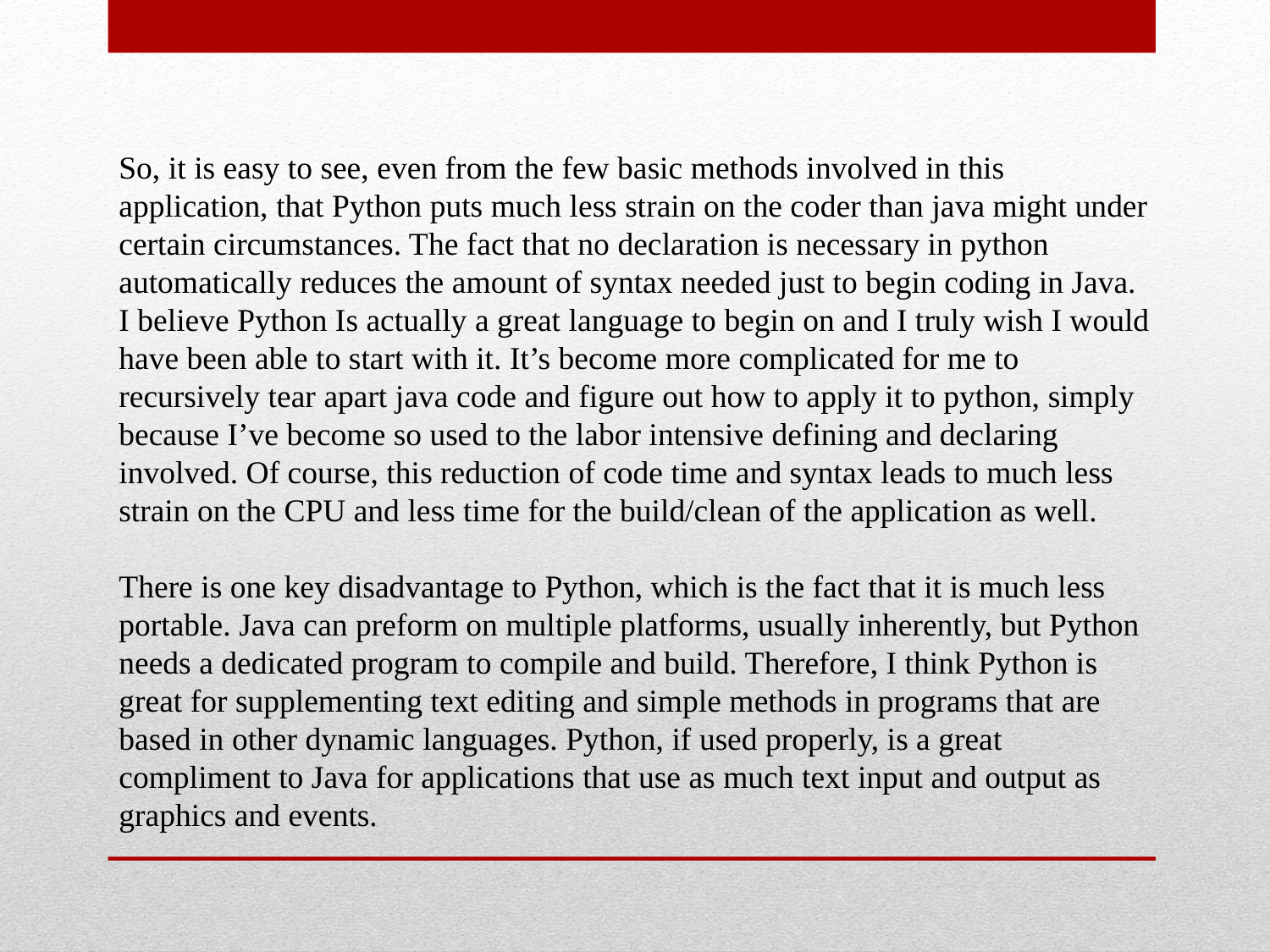

So, it is easy to see, even from the few basic methods involved in this application, that Python puts much less strain on the coder than java might under certain circumstances. The fact that no declaration is necessary in python automatically reduces the amount of syntax needed just to begin coding in Java. I believe Python Is actually a great language to begin on and I truly wish I would have been able to start with it. It’s become more complicated for me to recursively tear apart java code and figure out how to apply it to python, simply because I’ve become so used to the labor intensive defining and declaring involved. Of course, this reduction of code time and syntax leads to much less strain on the CPU and less time for the build/clean of the application as well.

There is one key disadvantage to Python, which is the fact that it is much less portable. Java can preform on multiple platforms, usually inherently, but Python needs a dedicated program to compile and build. Therefore, I think Python is great for supplementing text editing and simple methods in programs that are based in other dynamic languages. Python, if used properly, is a great compliment to Java for applications that use as much text input and output as graphics and events.